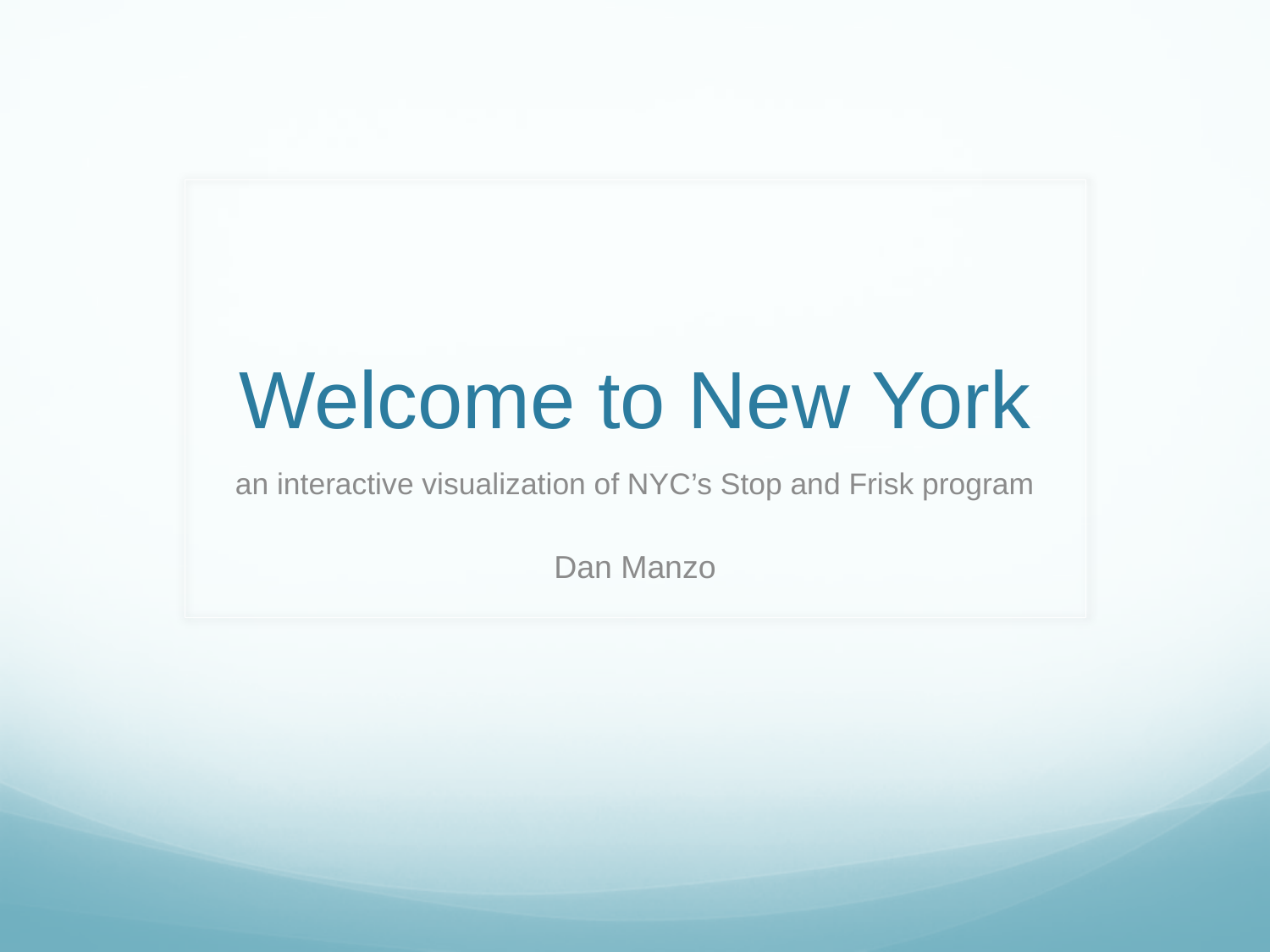

# Welcome to New York
an interactive visualization of NYC’s Stop and Frisk program

Dan Manzo